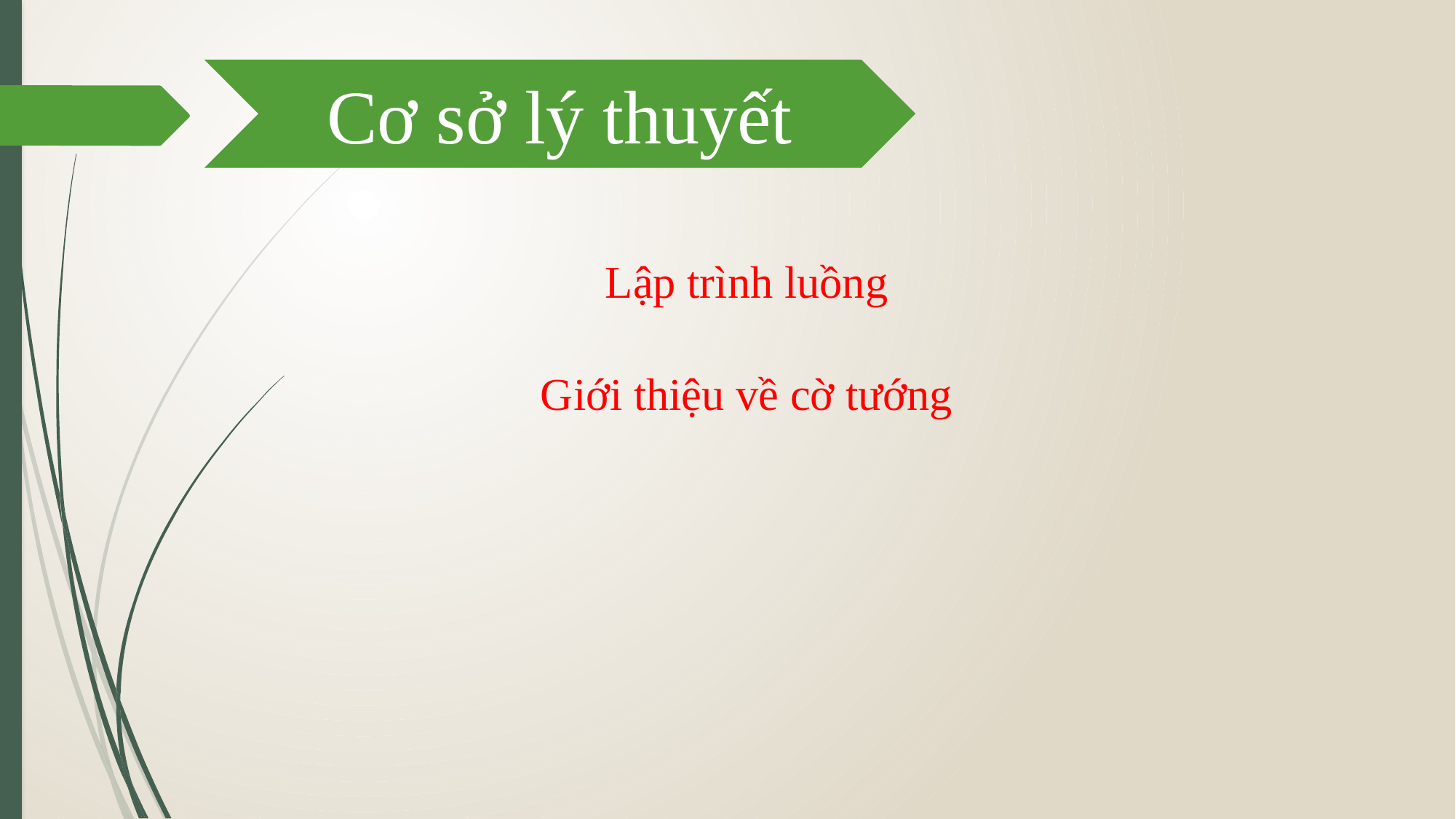

Cơ sở lý thuyết
Lập trình luồng
Giới thiệu về cờ tướng